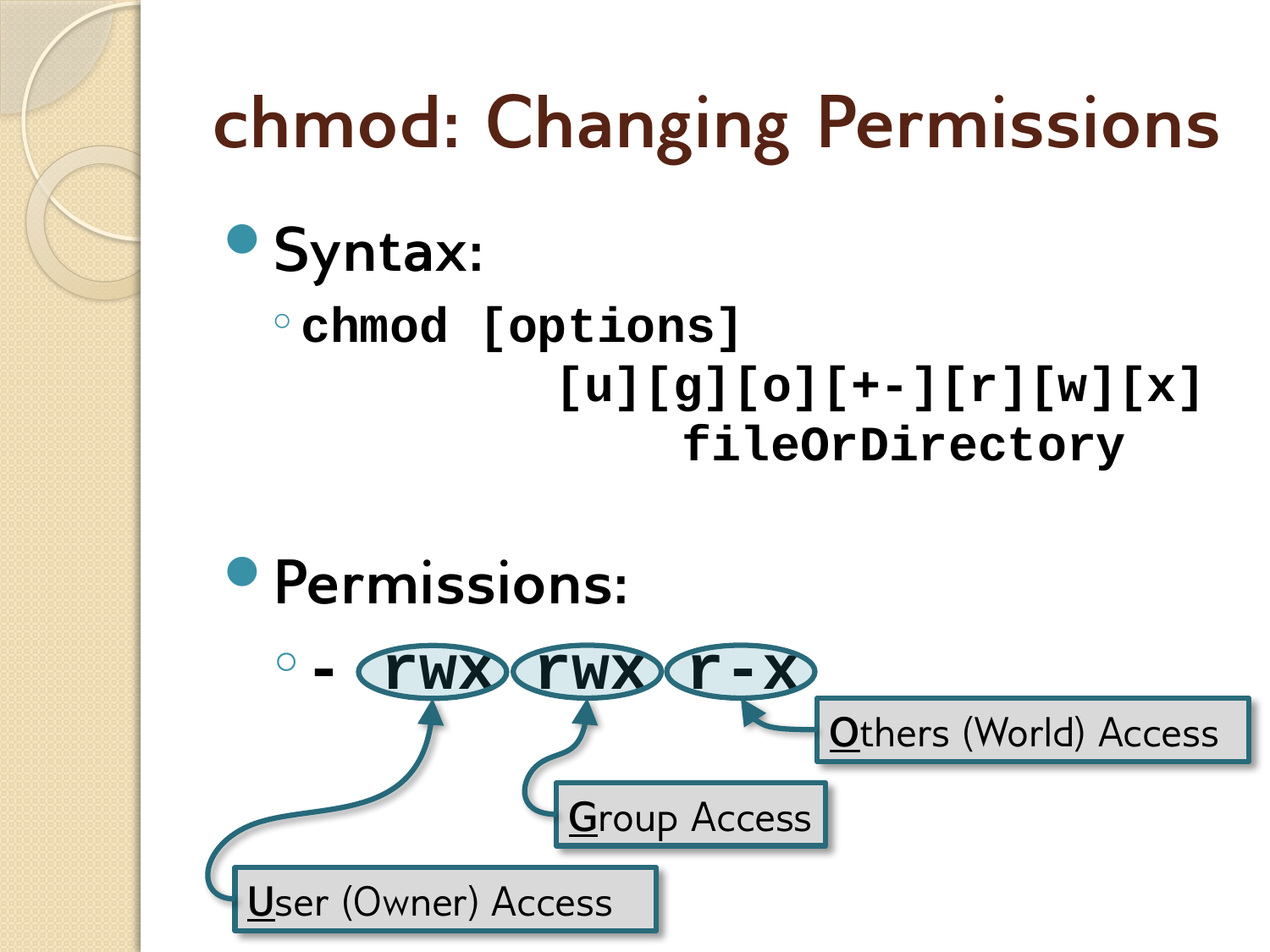

# chmod: Changing Permissions
Syntax:
chmod [options]
		[u][g][o][+-][r][w][x] 			fileOrDirectory
Permissions:
- rwx rwx r-x

Others (World) Access
Group Access
User (Owner) Access